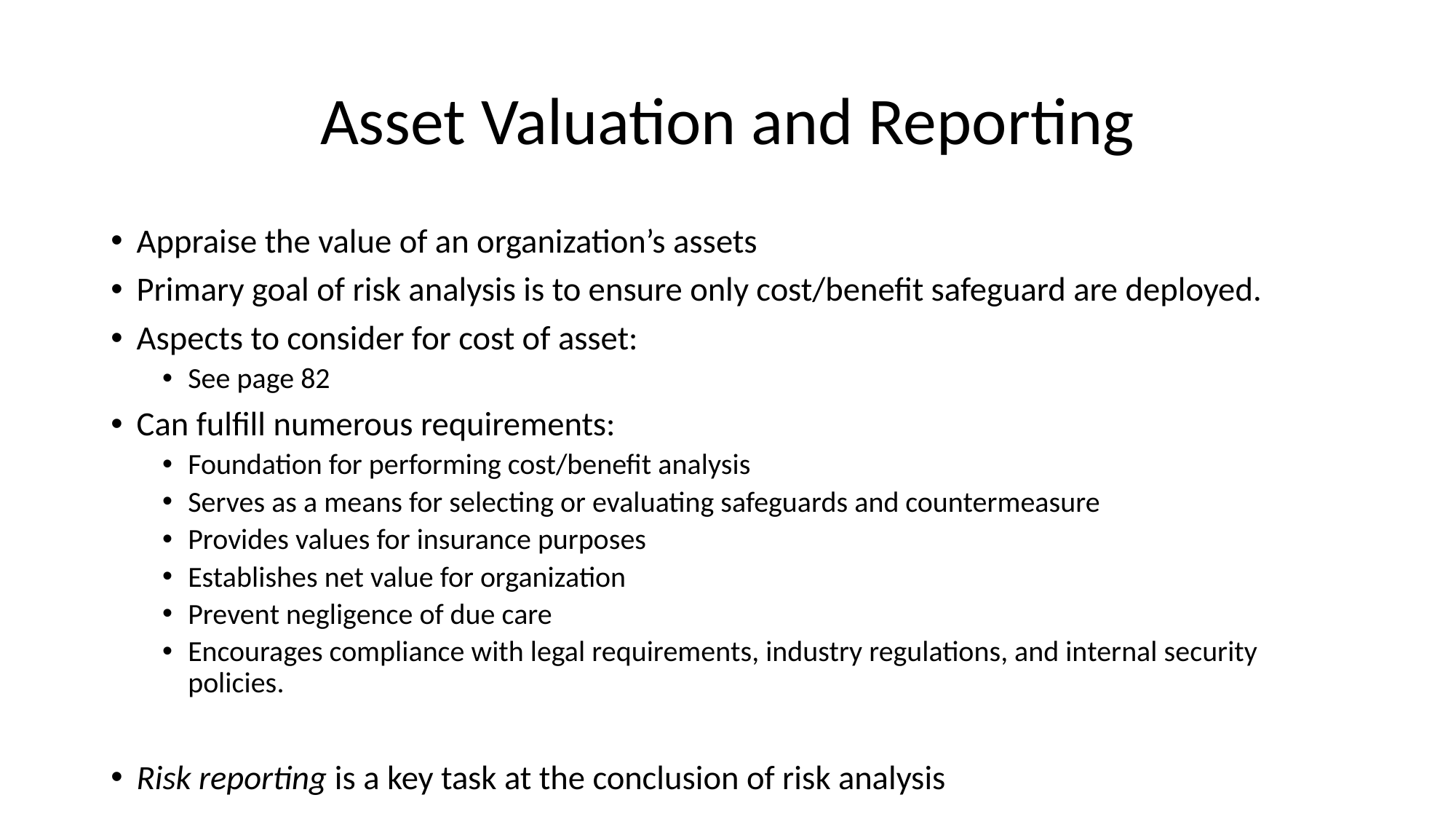

# Asset Valuation and Reporting
Appraise the value of an organization’s assets
Primary goal of risk analysis is to ensure only cost/benefit safeguard are deployed.
Aspects to consider for cost of asset:
See page 82
Can fulfill numerous requirements:
Foundation for performing cost/benefit analysis
Serves as a means for selecting or evaluating safeguards and countermeasure
Provides values for insurance purposes
Establishes net value for organization
Prevent negligence of due care
Encourages compliance with legal requirements, industry regulations, and internal security policies.

Risk reporting is a key task at the conclusion of risk analysis